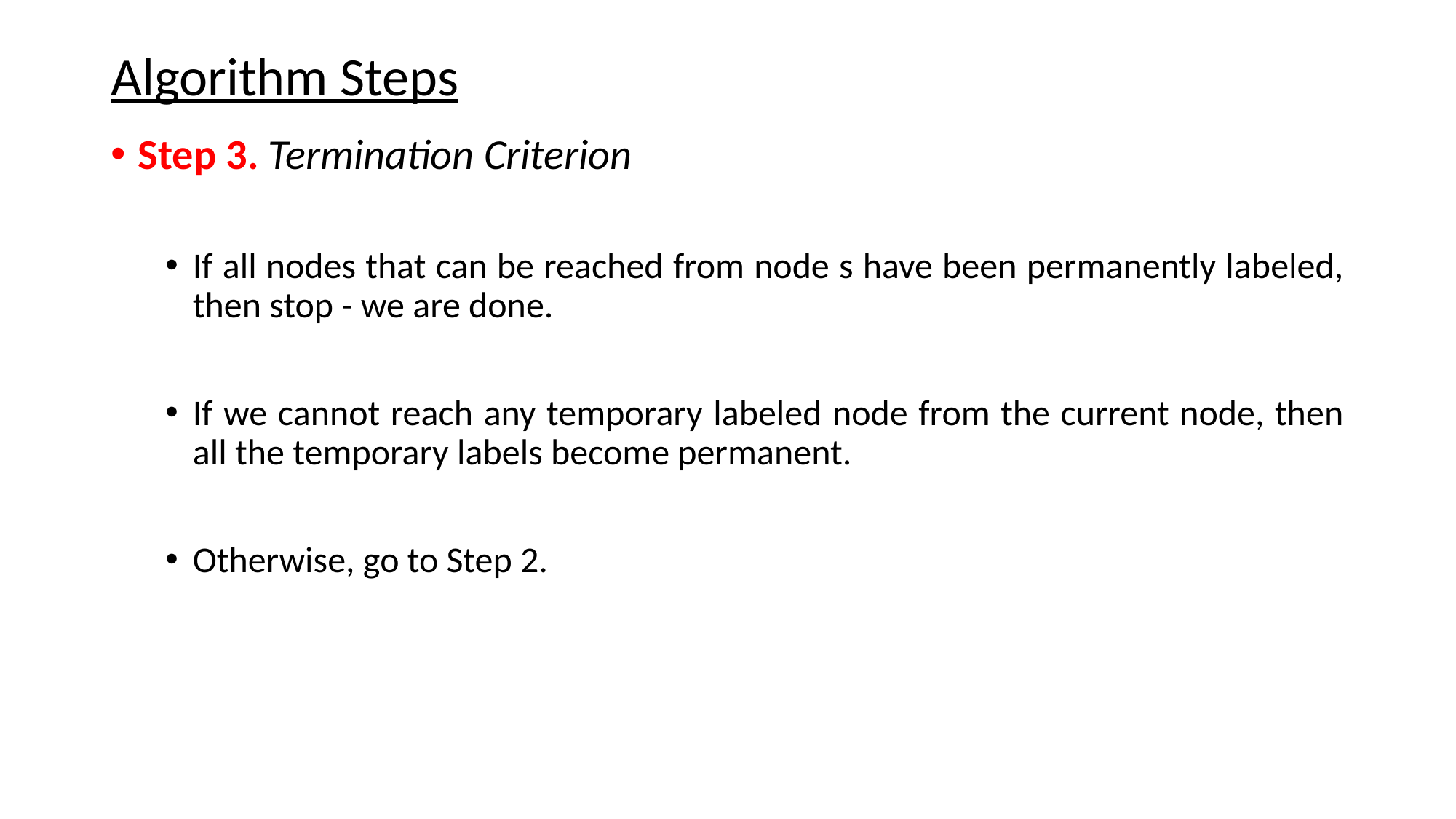

# Algorithm Steps
Step 3. Termination Criterion

If all nodes that can be reached from node s have been permanently labeled, then stop - we are done.

If we cannot reach any temporary labeled node from the current node, then all the temporary labels become permanent.

Otherwise, go to Step 2.